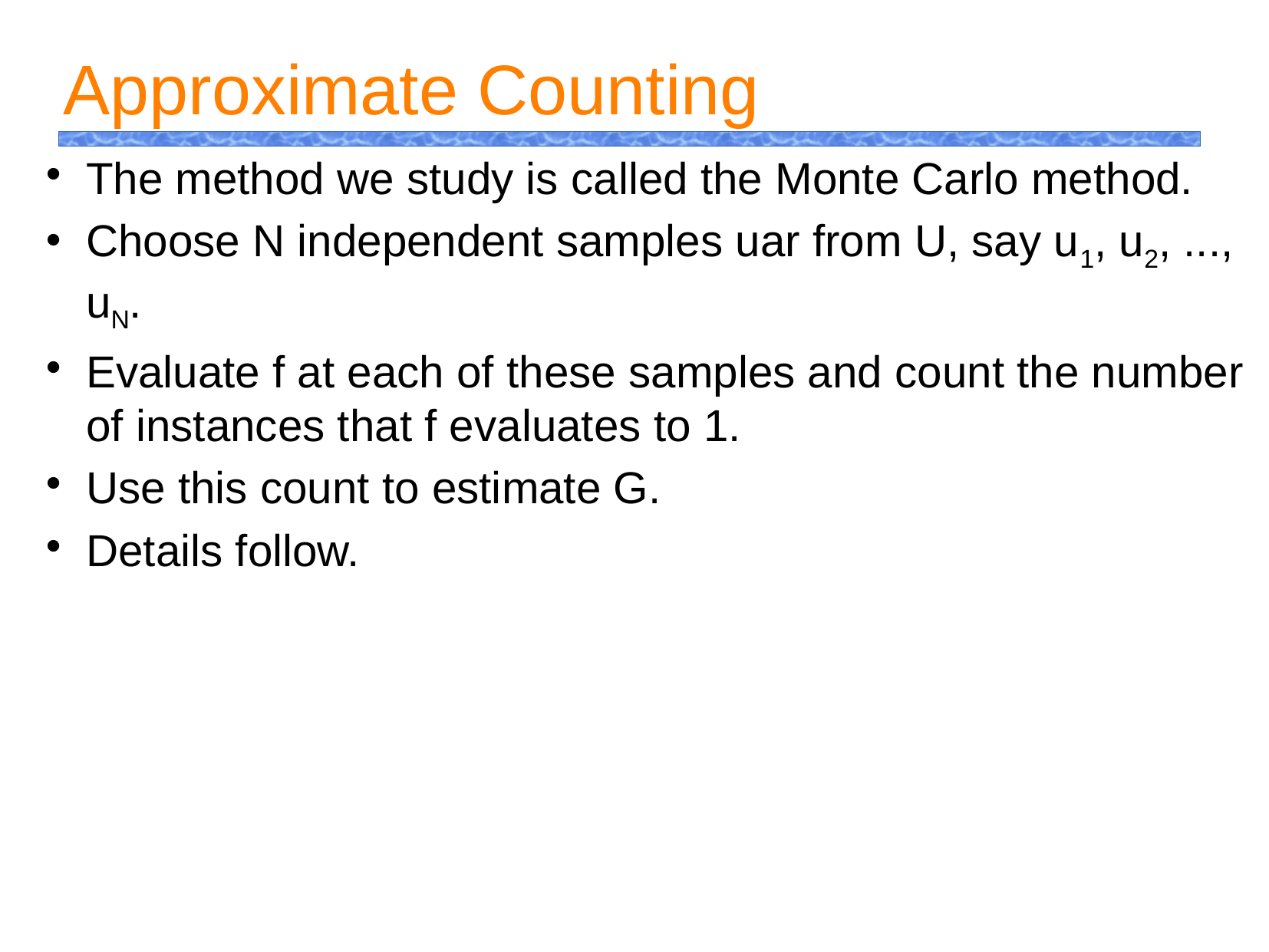

Approximate Counting
The method we study is called the Monte Carlo method.
Choose N independent samples uar from U, say u1, u2, ..., uN.
Evaluate f at each of these samples and count the number of instances that f evaluates to 1.
Use this count to estimate G.
Details follow.